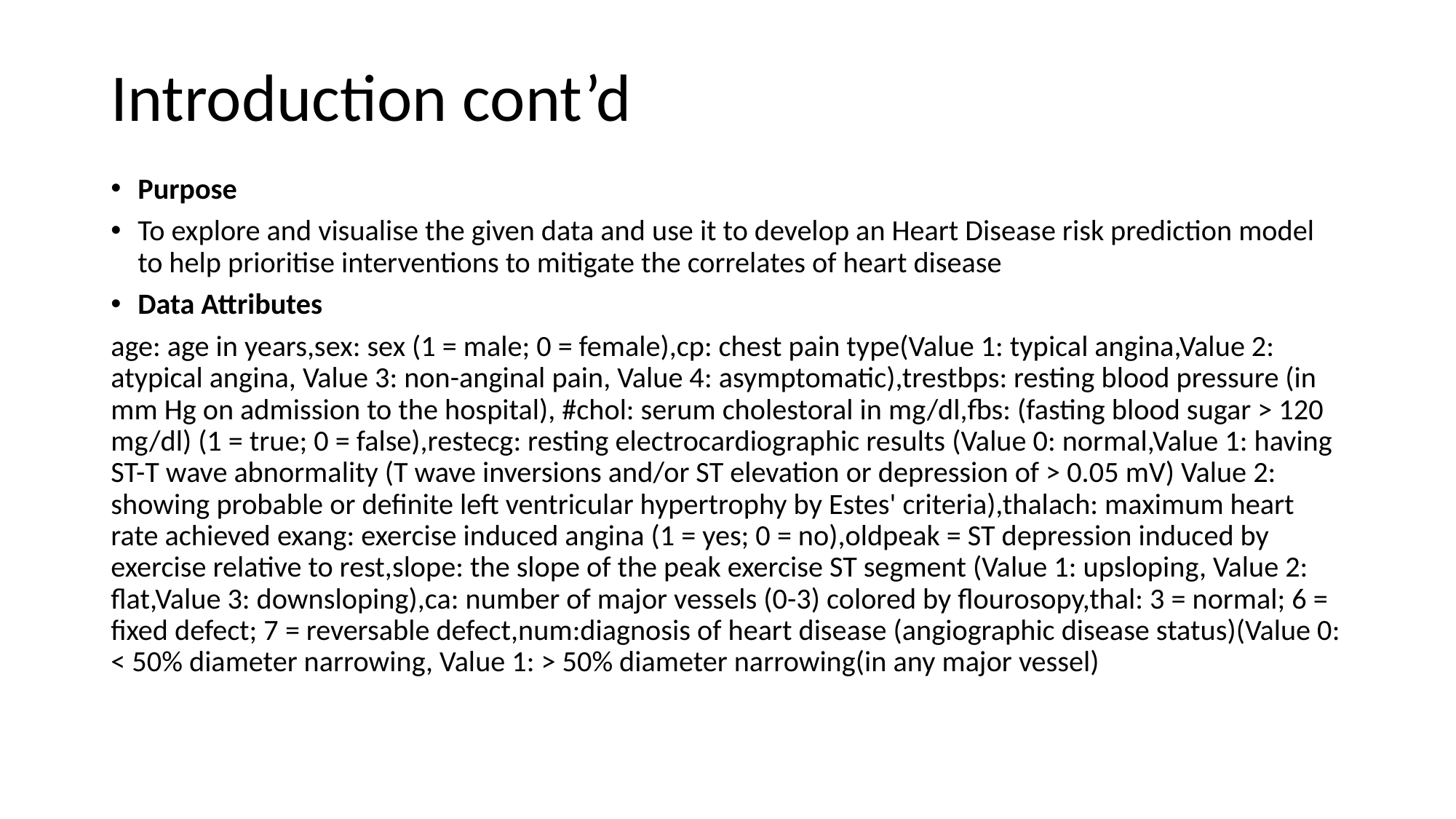

# Introduction cont’d
Purpose
To explore and visualise the given data and use it to develop an Heart Disease risk prediction model to help prioritise interventions to mitigate the correlates of heart disease
Data Attributes
age: age in years,sex: sex (1 = male; 0 = female),cp: chest pain type(Value 1: typical angina,Value 2: atypical angina, Value 3: non-anginal pain, Value 4: asymptomatic),trestbps: resting blood pressure (in mm Hg on admission to the hospital), #chol: serum cholestoral in mg/dl,fbs: (fasting blood sugar > 120 mg/dl) (1 = true; 0 = false),restecg: resting electrocardiographic results (Value 0: normal,Value 1: having ST-T wave abnormality (T wave inversions and/or ST elevation or depression of > 0.05 mV) Value 2: showing probable or definite left ventricular hypertrophy by Estes' criteria),thalach: maximum heart rate achieved exang: exercise induced angina (1 = yes; 0 = no),oldpeak = ST depression induced by exercise relative to rest,slope: the slope of the peak exercise ST segment (Value 1: upsloping, Value 2: flat,Value 3: downsloping),ca: number of major vessels (0-3) colored by flourosopy,thal: 3 = normal; 6 = fixed defect; 7 = reversable defect,num:diagnosis of heart disease (angiographic disease status)(Value 0: < 50% diameter narrowing, Value 1: > 50% diameter narrowing(in any major vessel)